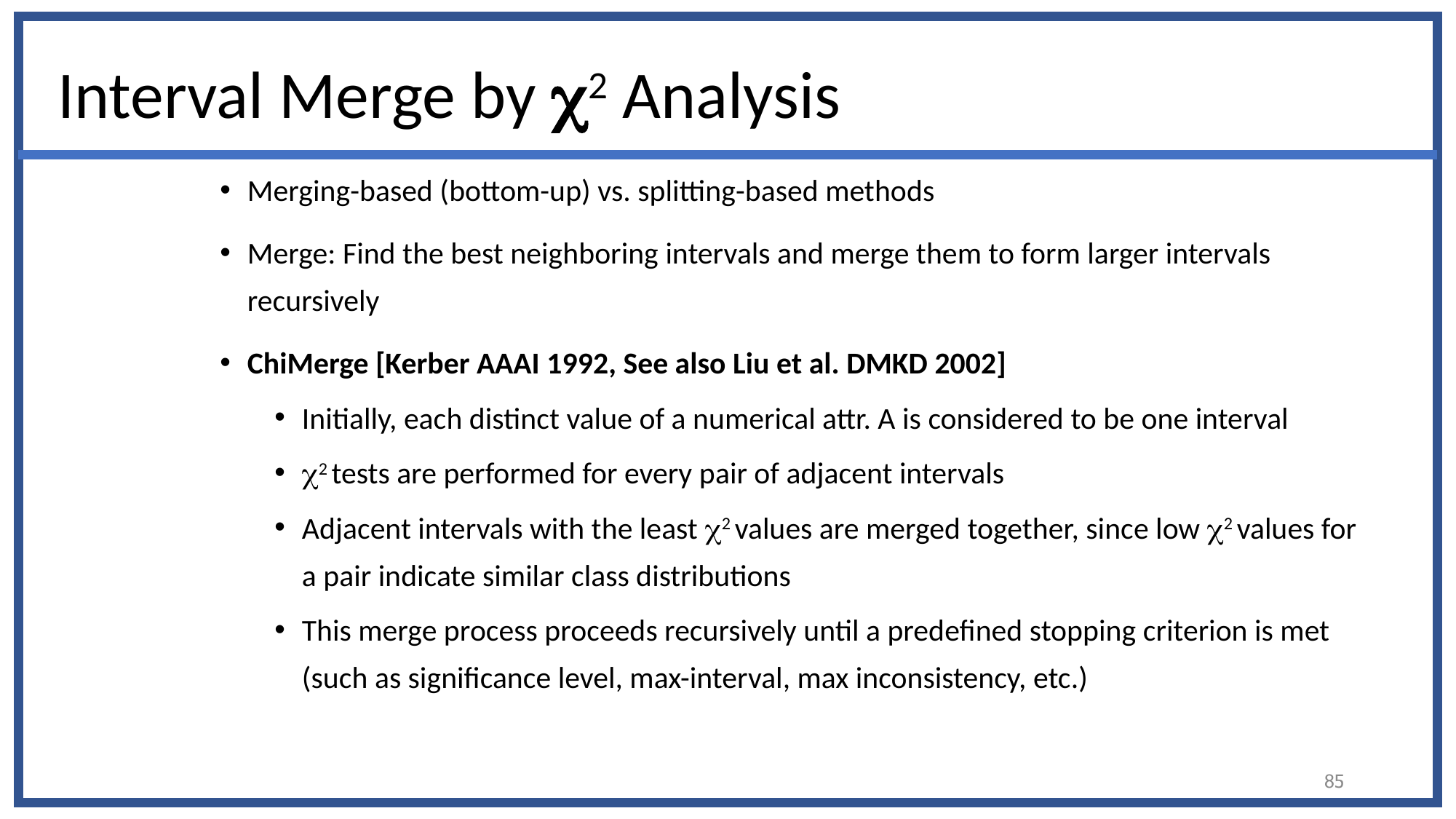

# Interval Merge by χ2 Analysis
Merging-based (bottom-up) vs. splitting-based methods
Merge: Find the best neighboring intervals and merge them to form larger intervals recursively
ChiMerge [Kerber AAAI 1992, See also Liu et al. DMKD 2002]
Initially, each distinct value of a numerical attr. A is considered to be one interval
χ2 tests are performed for every pair of adjacent intervals
Adjacent intervals with the least χ2 values are merged together, since low χ2 values for a pair indicate similar class distributions
This merge process proceeds recursively until a predefined stopping criterion is met (such as significance level, max-interval, max inconsistency, etc.)
85